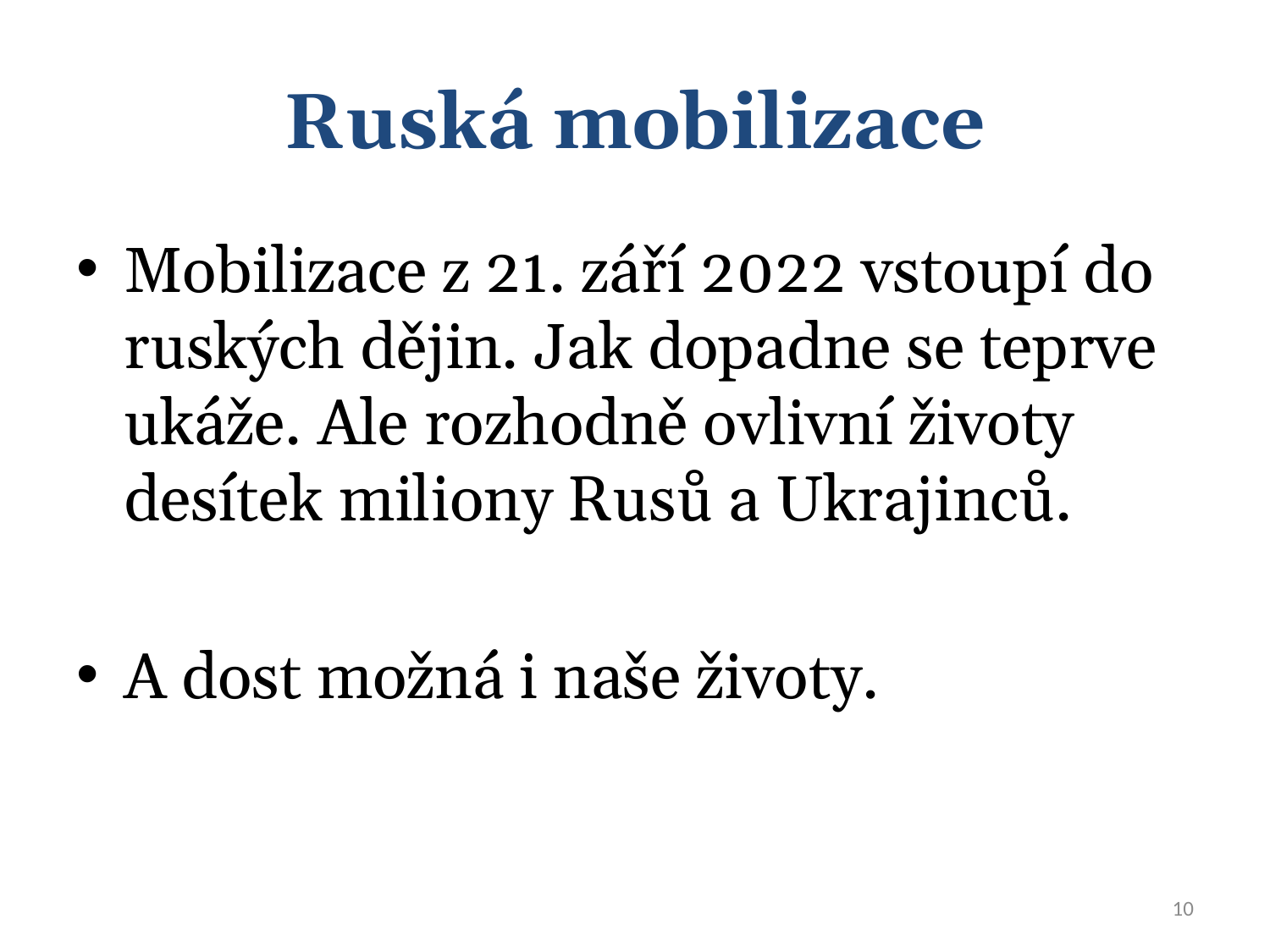

# Ruská mobilizace
Mobilizace z 21. září 2022 vstoupí do ruských dějin. Jak dopadne se teprve ukáže. Ale rozhodně ovlivní životy desítek miliony Rusů a Ukrajinců.

A dost možná i naše životy.

10